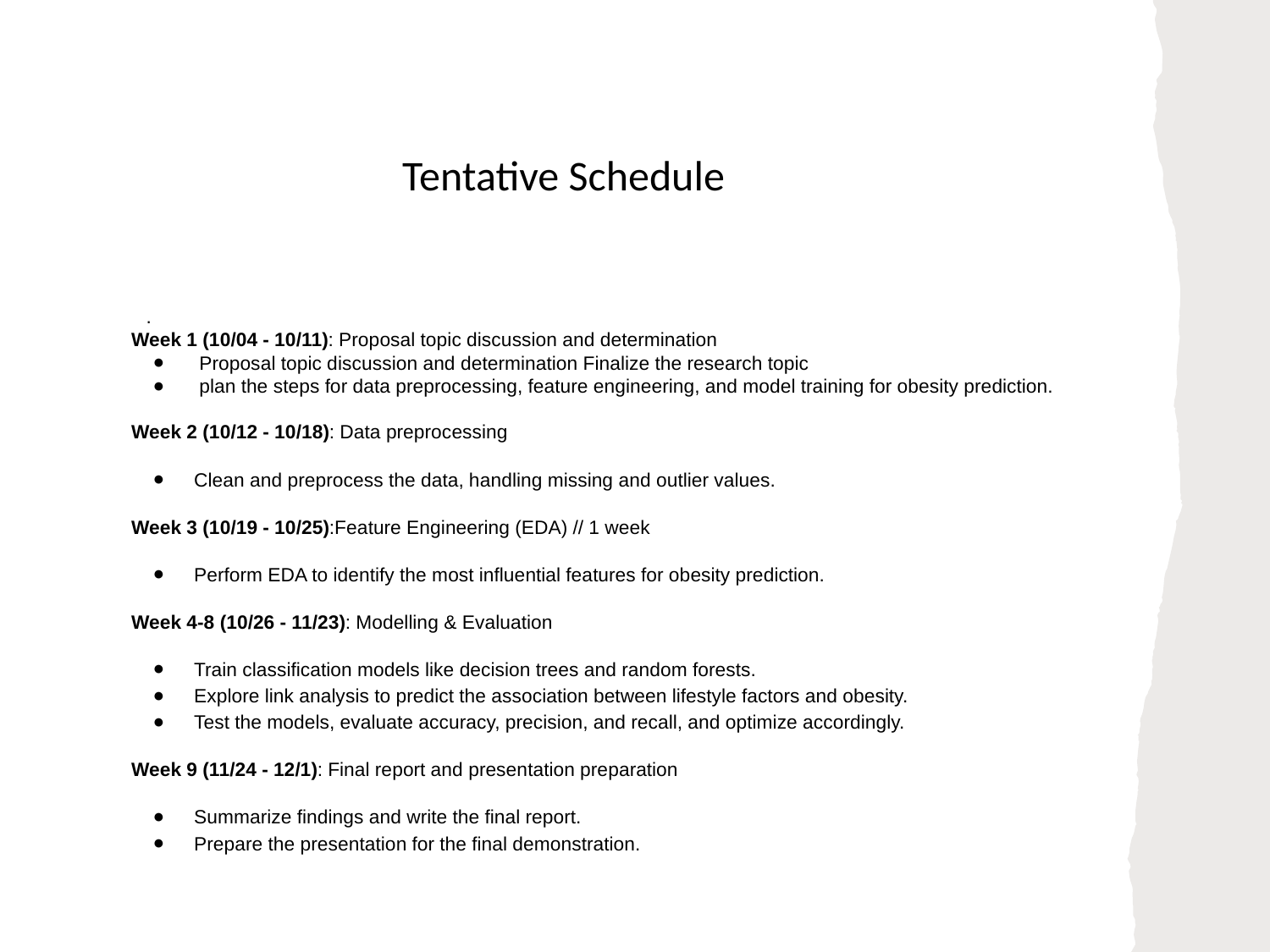

# Tentative Schedule
.
Week 1 (10/04 - 10/11): Proposal topic discussion and determination
 Proposal topic discussion and determination Finalize the research topic
 plan the steps for data preprocessing, feature engineering, and model training for obesity prediction.

Week 2 (10/12 - 10/18): Data preprocessing
Clean and preprocess the data, handling missing and outlier values.
Week 3 (10/19 - 10/25):Feature Engineering (EDA) // 1 week
Perform EDA to identify the most influential features for obesity prediction.
Week 4-8 (10/26 - 11/23): Modelling & Evaluation
Train classification models like decision trees and random forests.
Explore link analysis to predict the association between lifestyle factors and obesity.
Test the models, evaluate accuracy, precision, and recall, and optimize accordingly.
Week 9 (11/24 - 12/1): Final report and presentation preparation
Summarize findings and write the final report.
Prepare the presentation for the final demonstration.